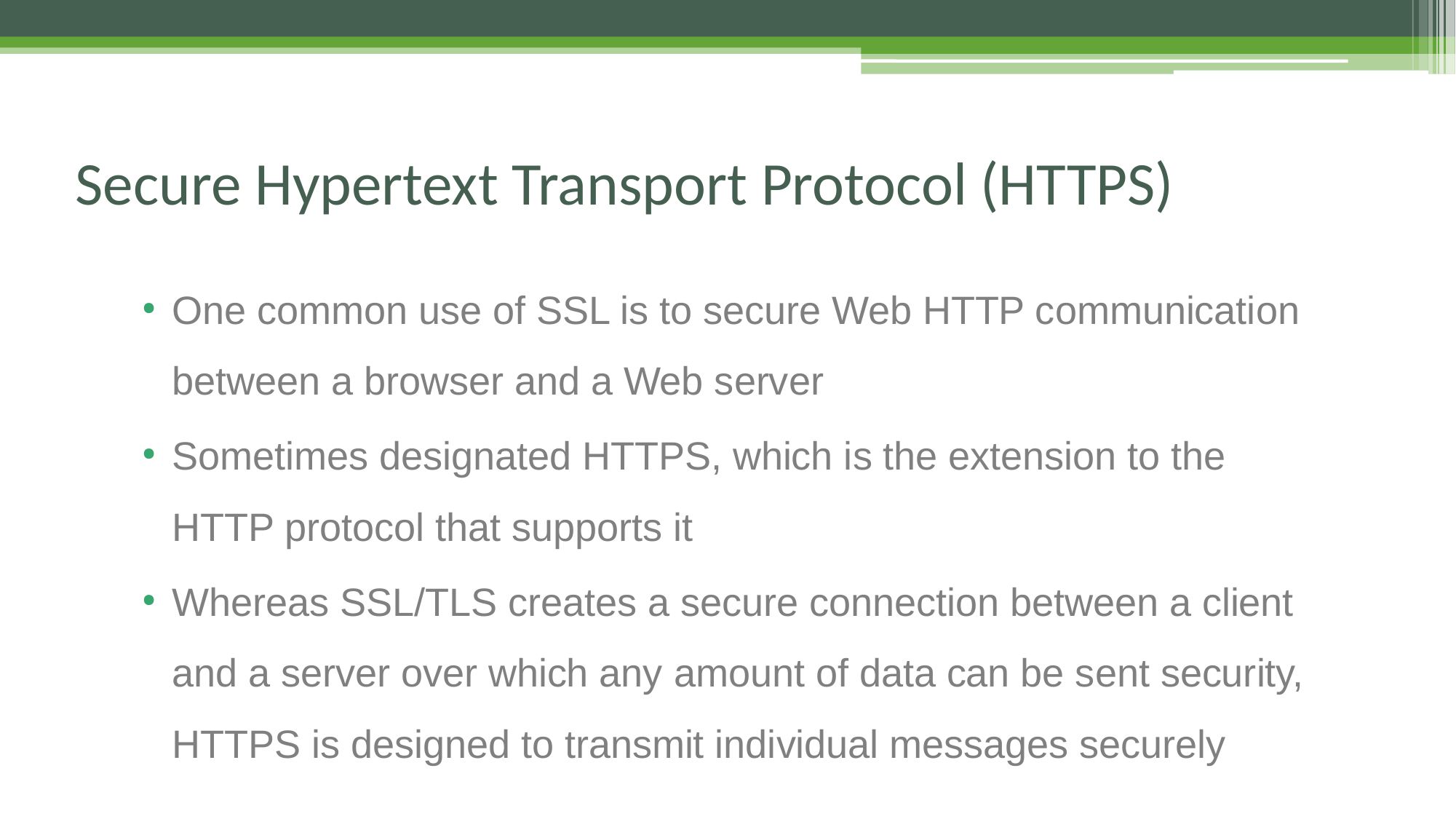

# Secure Hypertext Transport Protocol (HTTPS)
One common use of SSL is to secure Web HTTP communication between a browser and a Web server
Sometimes designated HTTPS, which is the extension to the HTTP protocol that supports it
Whereas SSL/TLS creates a secure connection between a client and a server over which any amount of data can be sent security, HTTPS is designed to transmit individual messages securely